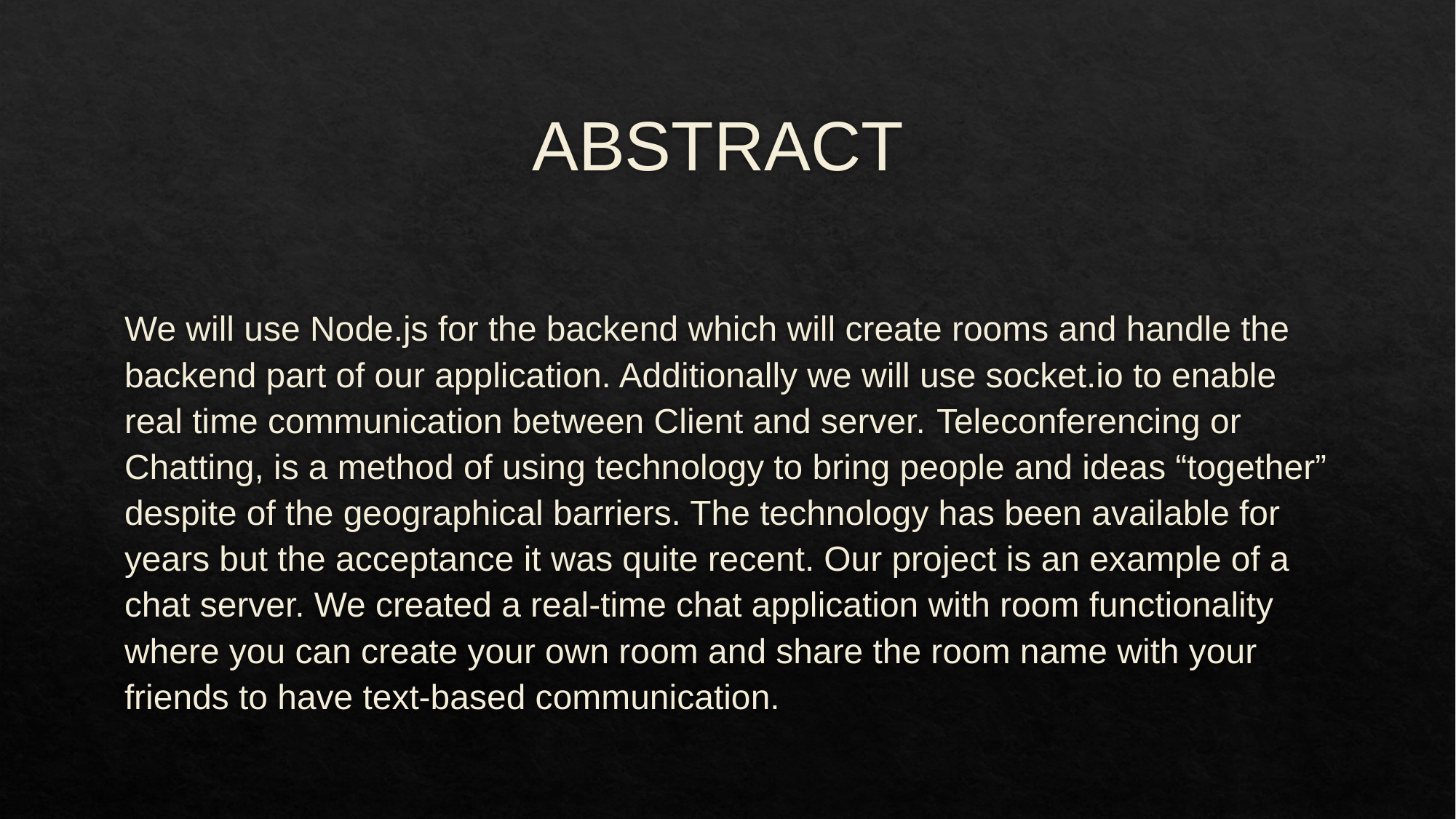

# ABSTRACT

We will use Node.js for the backend which will create rooms and handle the backend part of our application. Additionally we will use socket.io to enable real time communication between Client and server. Teleconferencing or Chatting, is a method of using technology to bring people and ideas “together” despite of the geographical barriers. The technology has been available for years but the acceptance it was quite recent. Our project is an example of a chat server. We created a real-time chat application with room functionality where you can create your own room and share the room name with your friends to have text-based communication.